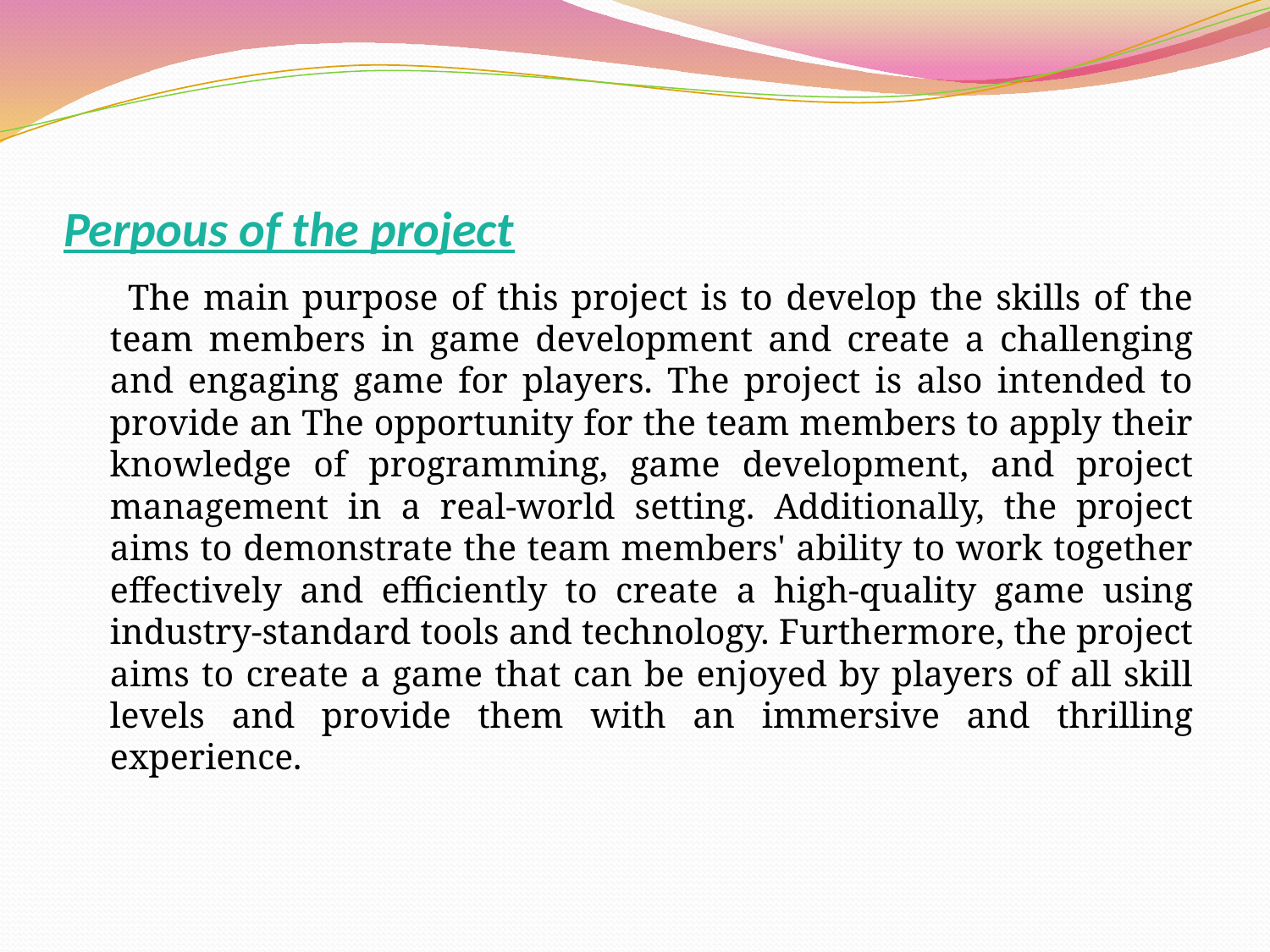

# Perpous of the project
    The main purpose of this project is to develop the skills of the team members in game development and create a challenging and engaging game for players. The project is also intended to provide an The opportunity for the team members to apply their knowledge of programming, game development, and project management in a real-world setting. Additionally, the project aims to demonstrate the team members' ability to work together effectively and efficiently to create a high-quality game using industry-standard tools and technology. Furthermore, the project aims to create a game that can be enjoyed by players of all skill levels and provide them with an immersive and thrilling experience.